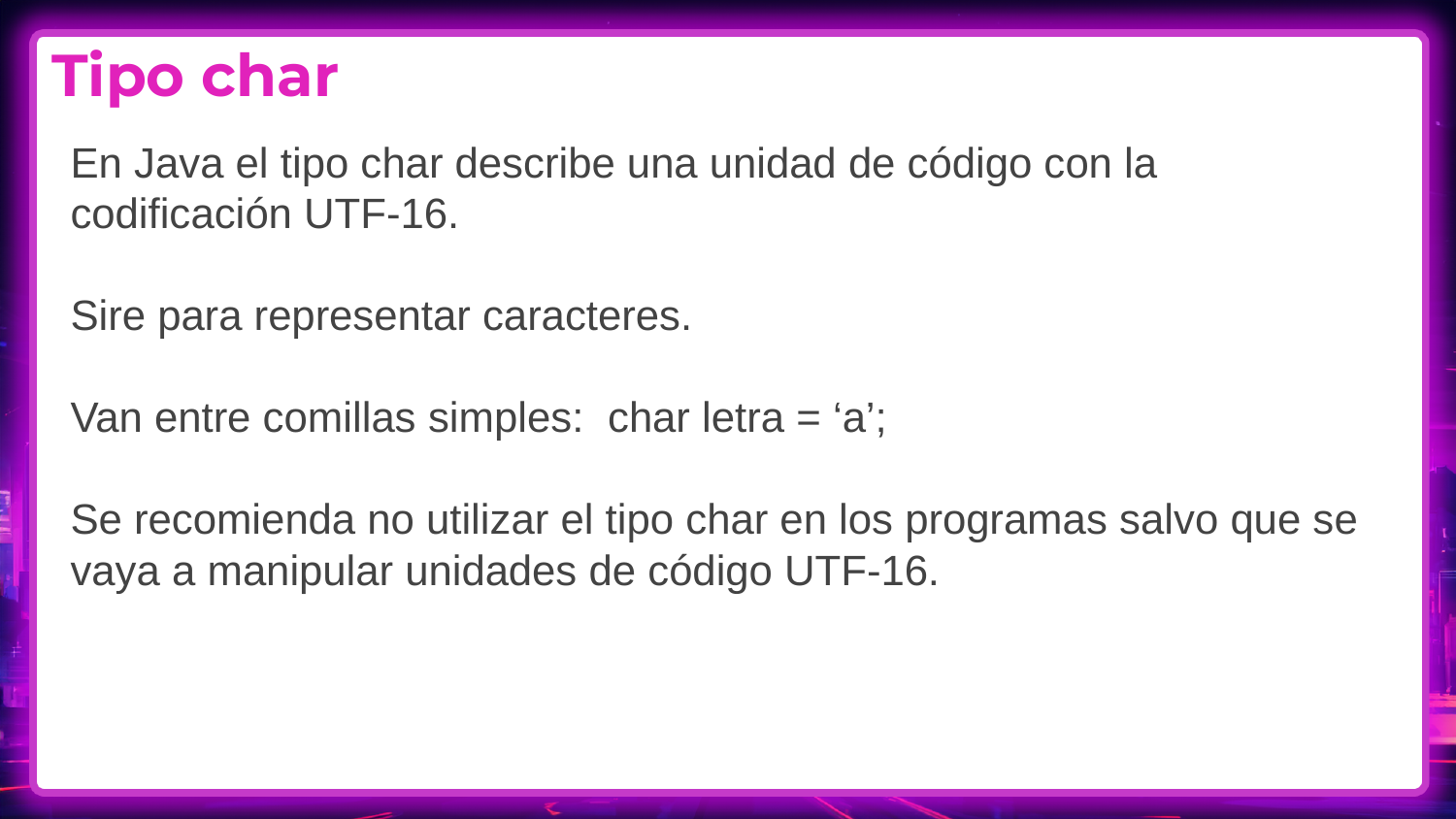

# Tipo char

En Java el tipo char describe una unidad de código con la codificación UTF-16.

Sire para representar caracteres.

Van entre comillas simples:  char letra = ‘a’;

Se recomienda no utilizar el tipo char en los programas salvo que se vaya a manipular unidades de código UTF-16.